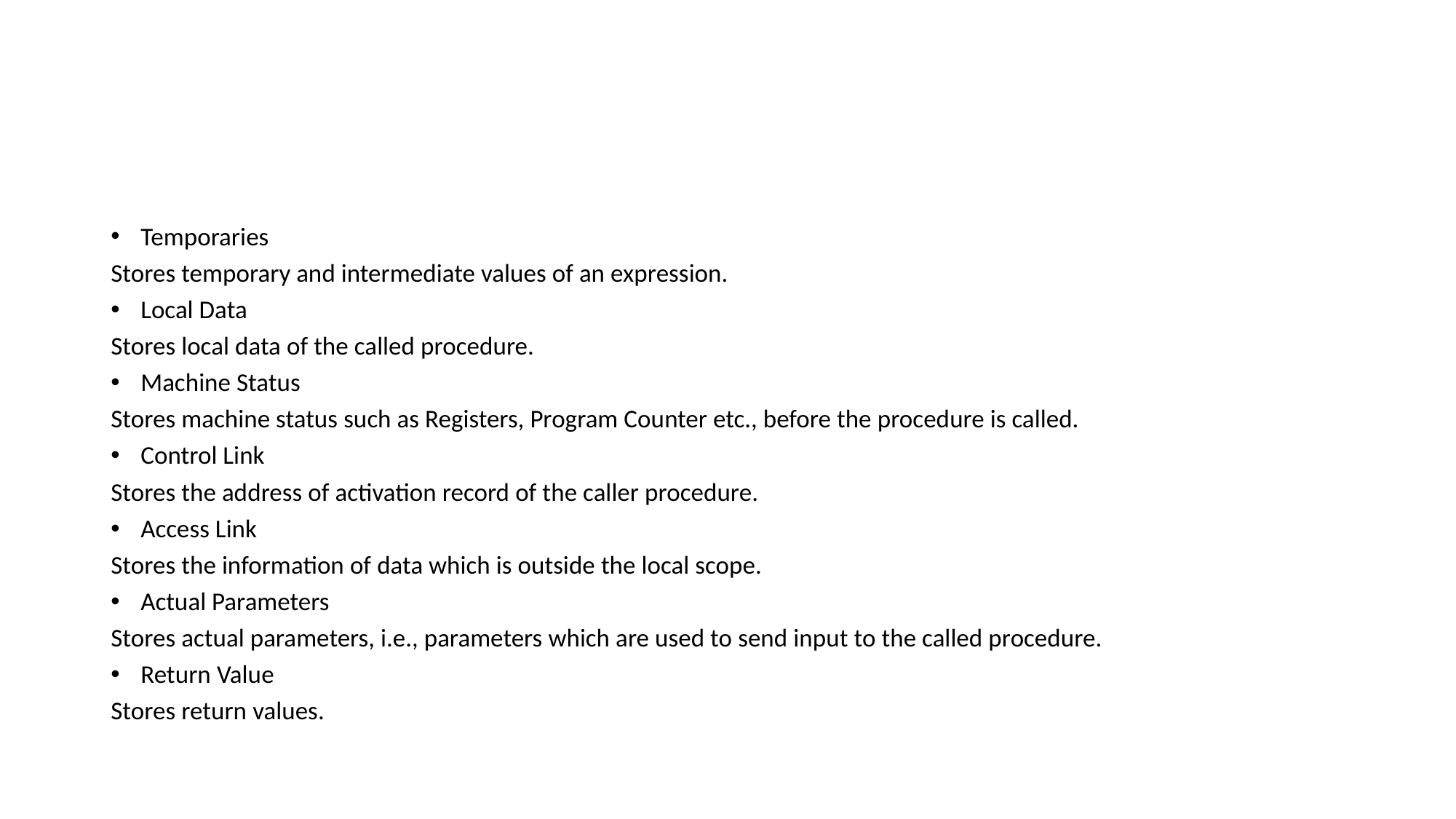

#
Temporaries
Stores temporary and intermediate values of an expression.
Local Data
Stores local data of the called procedure.
Machine Status
Stores machine status such as Registers, Program Counter etc., before the procedure is called.
Control Link
Stores the address of activation record of the caller procedure.
Access Link
Stores the information of data which is outside the local scope.
Actual Parameters
Stores actual parameters, i.e., parameters which are used to send input to the called procedure.
Return Value
Stores return values.